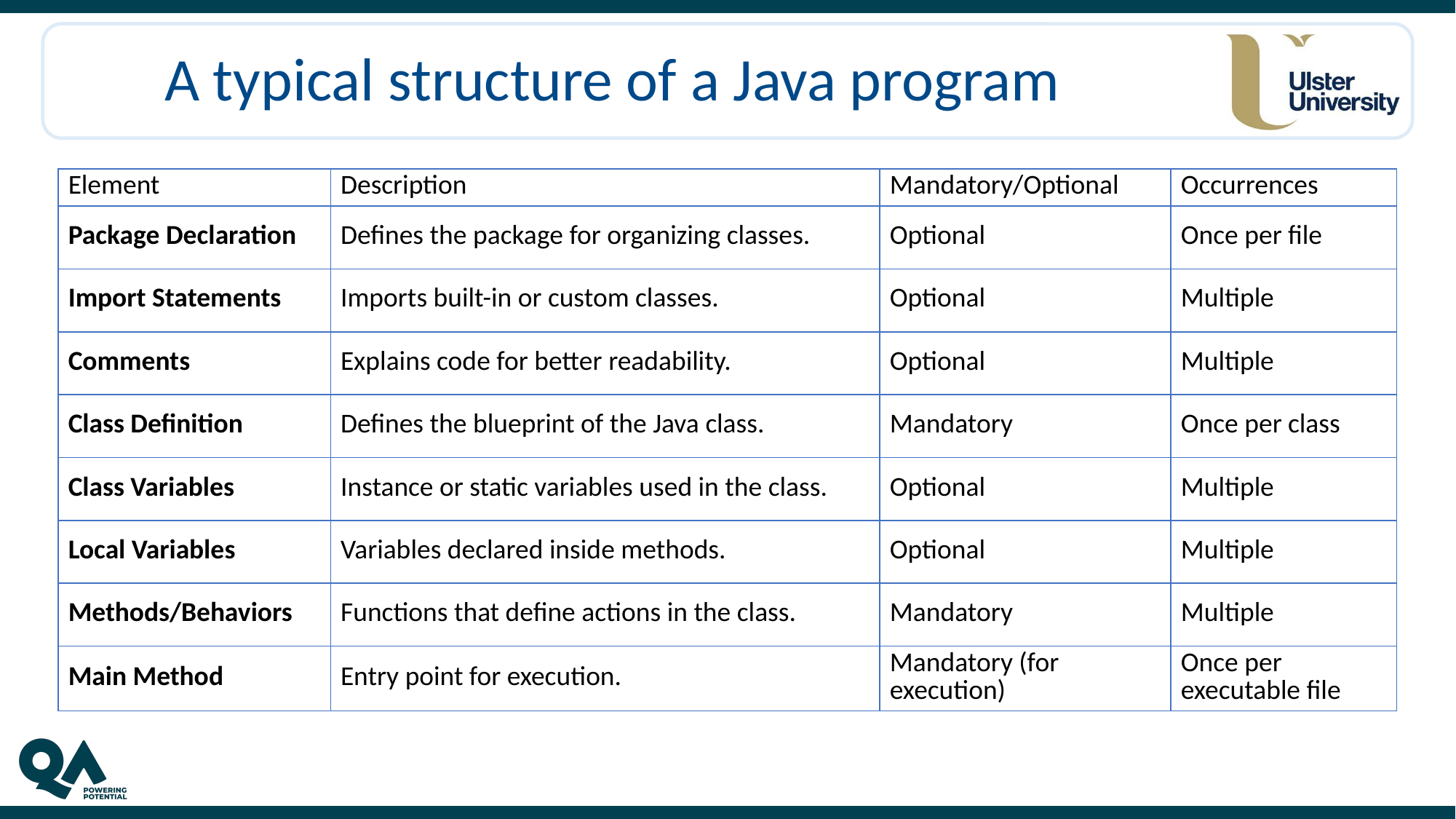

# A typical structure of a Java program
| Element | Description | Mandatory/Optional | Occurrences |
| --- | --- | --- | --- |
| Package Declaration | Defines the package for organizing classes. | Optional | Once per file |
| Import Statements | Imports built-in or custom classes. | Optional | Multiple |
| Comments | Explains code for better readability. | Optional | Multiple |
| Class Definition | Defines the blueprint of the Java class. | Mandatory | Once per class |
| Class Variables | Instance or static variables used in the class. | Optional | Multiple |
| Local Variables | Variables declared inside methods. | Optional | Multiple |
| Methods/Behaviors | Functions that define actions in the class. | Mandatory | Multiple |
| Main Method | Entry point for execution. | Mandatory (for execution) | Once per executable file |